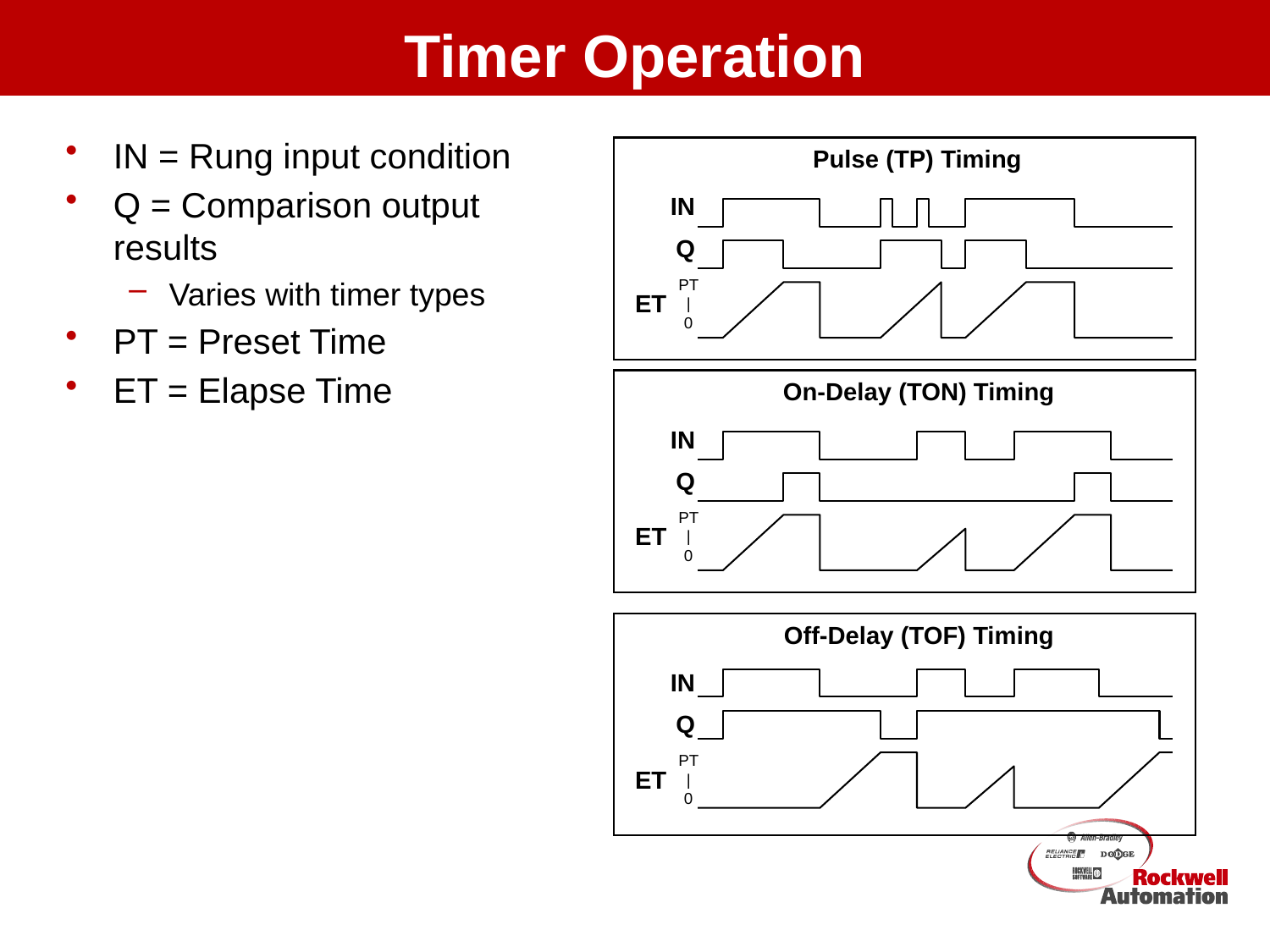

# Timer Operation
IN = Rung input condition
Q = Comparison output results
Varies with timer types
PT = Preset Time
ET = Elapse Time

Pulse (TP) Timing
IN

Q

PT
|
0
ET

On-Delay (TON) Timing
IN

Q

PT
|
0
ET

Off-Delay (TOF) Timing
IN

Q

PT
|
0

ET